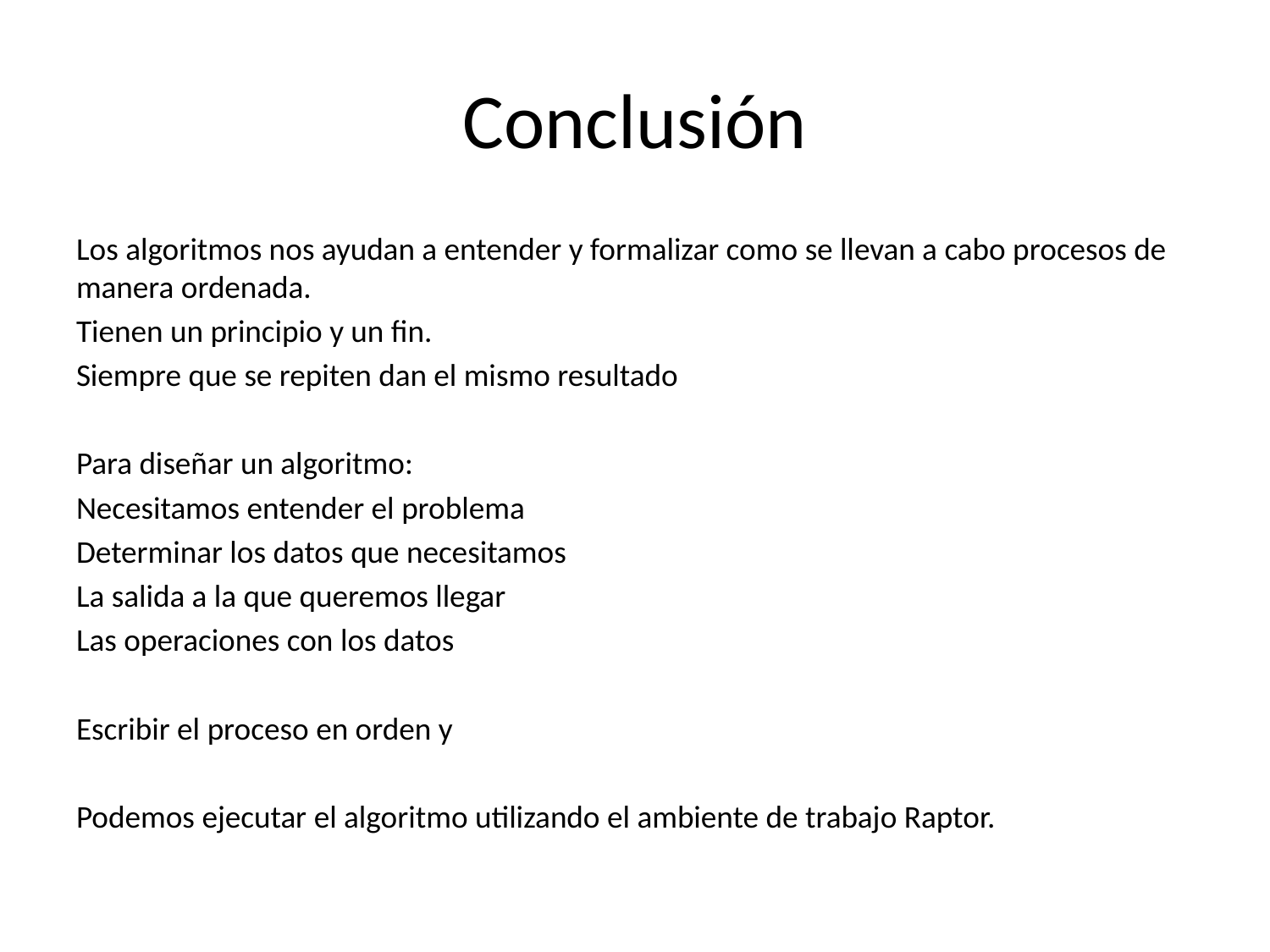

# Conclusión
Los algoritmos nos ayudan a entender y formalizar como se llevan a cabo procesos de manera ordenada.
Tienen un principio y un fin.
Siempre que se repiten dan el mismo resultado

Para diseñar un algoritmo:
Necesitamos entender el problema
Determinar los datos que necesitamos
La salida a la que queremos llegar
Las operaciones con los datos

Escribir el proceso en orden y

Podemos ejecutar el algoritmo utilizando el ambiente de trabajo Raptor.